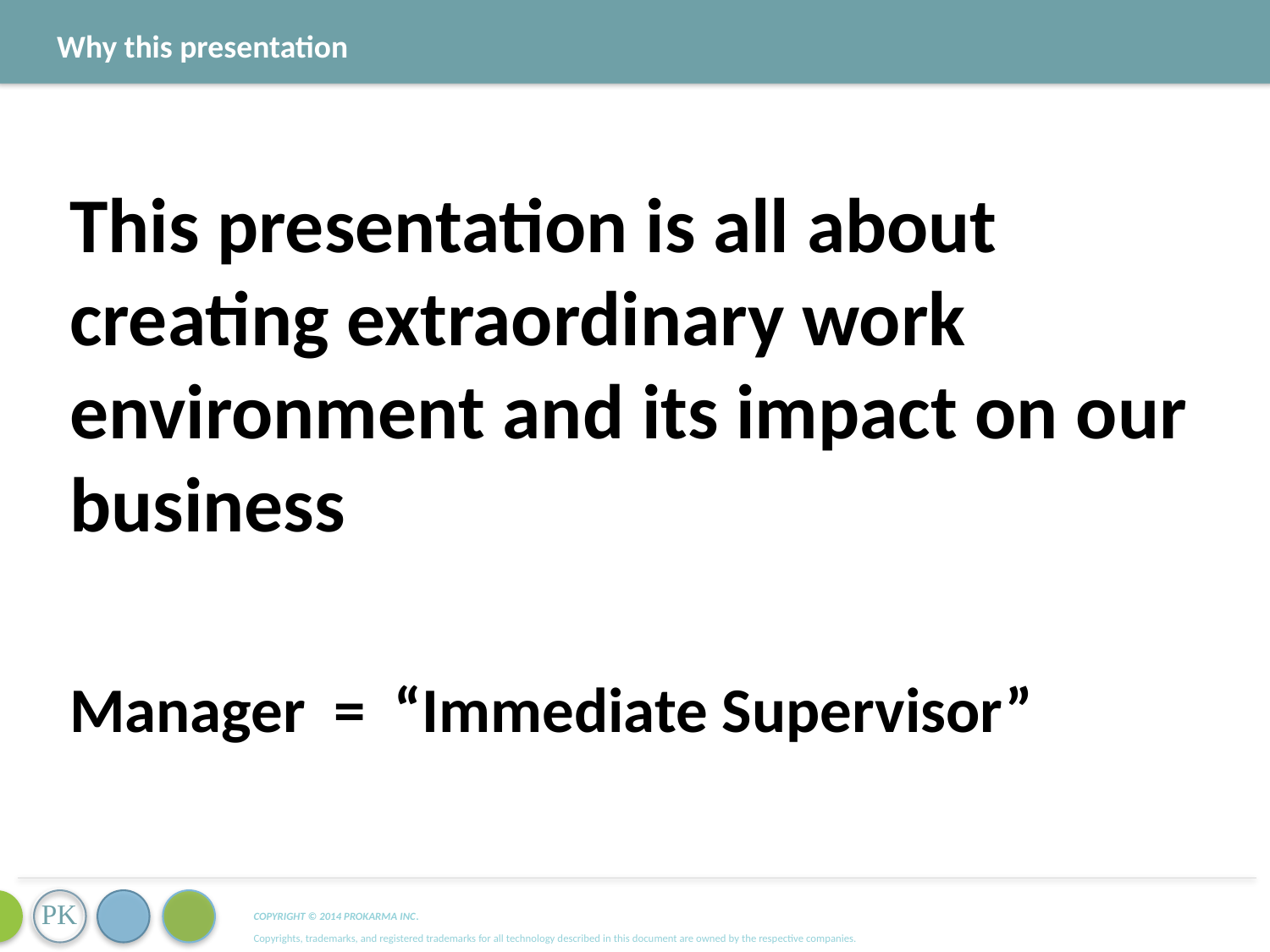

Why this presentation
This presentation is all about creating extraordinary work environment and its impact on our business

Manager  =  “Immediate Supervisor”